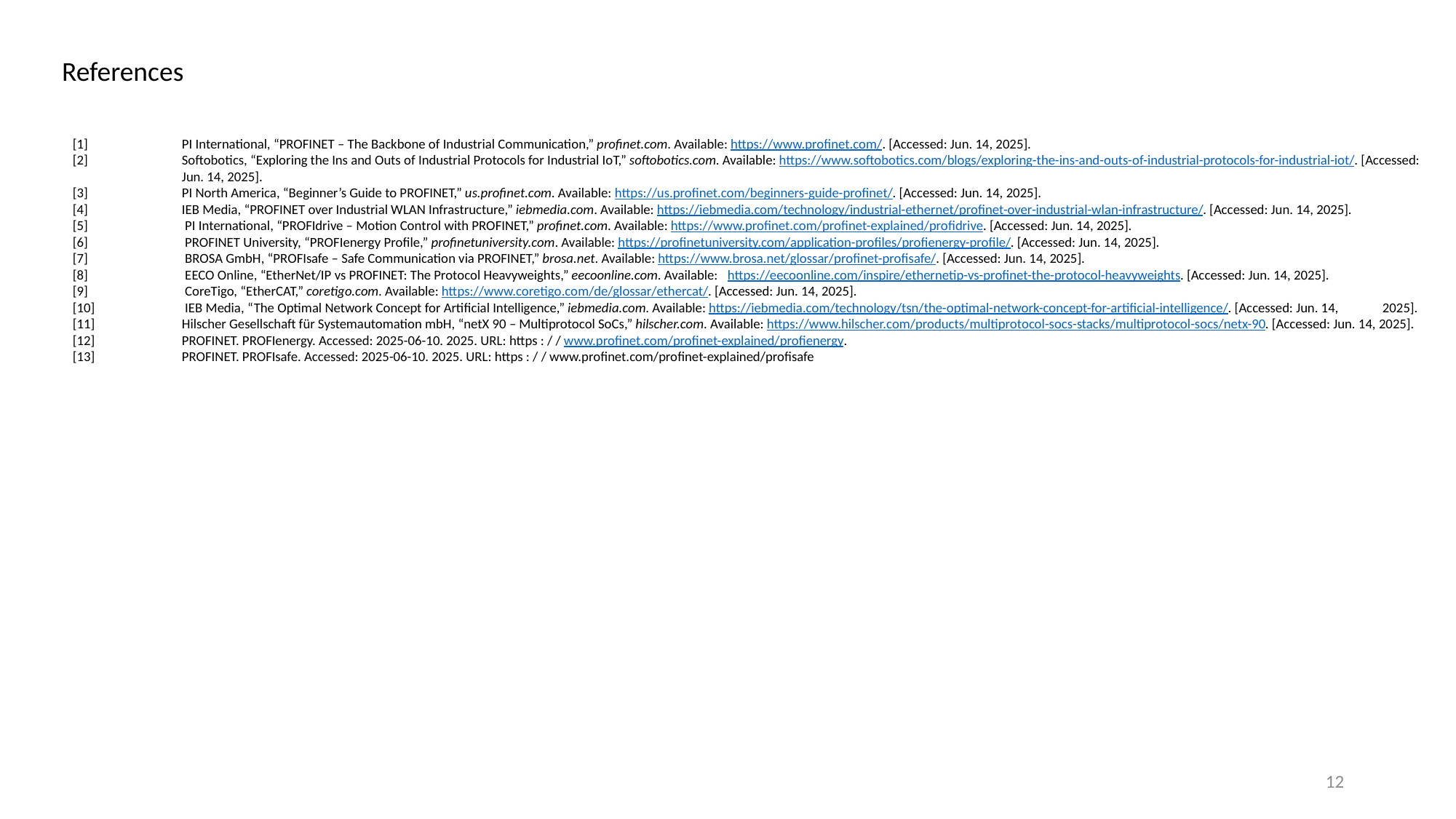

References
[1] 	PI International, “PROFINET – The Backbone of Industrial Communication,” profinet.com. Available: https://www.profinet.com/. [Accessed: Jun. 14, 2025].
[2] 	Softobotics, “Exploring the Ins and Outs of Industrial Protocols for Industrial IoT,” softobotics.com. Available: https://www.softobotics.com/blogs/exploring-the-ins-and-outs-of-industrial-protocols-for-industrial-iot/. [Accessed: 	Jun. 14, 2025].
[3] 	PI North America, “Beginner’s Guide to PROFINET,” us.profinet.com. Available: https://us.profinet.com/beginners-guide-profinet/. [Accessed: Jun. 14, 2025].
[4] 	IEB Media, “PROFINET over Industrial WLAN Infrastructure,” iebmedia.com. Available: https://iebmedia.com/technology/industrial-ethernet/profinet-over-industrial-wlan-infrastructure/. [Accessed: Jun. 14, 2025].
[5]	 PI International, “PROFIdrive – Motion Control with PROFINET,” profinet.com. Available: https://www.profinet.com/profinet-explained/profidrive. [Accessed: Jun. 14, 2025].
[6]	 PROFINET University, “PROFIenergy Profile,” profinetuniversity.com. Available: https://profinetuniversity.com/application-profiles/profienergy-profile/. [Accessed: Jun. 14, 2025].
[7]	 BROSA GmbH, “PROFIsafe – Safe Communication via PROFINET,” brosa.net. Available: https://www.brosa.net/glossar/profinet-profisafe/. [Accessed: Jun. 14, 2025].
[8]	 EECO Online, “EtherNet/IP vs PROFINET: The Protocol Heavyweights,” eecoonline.com. Available: 	https://eecoonline.com/inspire/ethernetip-vs-profinet-the-protocol-heavyweights. [Accessed: Jun. 14, 2025].
[9]	 CoreTigo, “EtherCAT,” coretigo.com. Available: https://www.coretigo.com/de/glossar/ethercat/. [Accessed: Jun. 14, 2025].
[10]	 IEB Media, “The Optimal Network Concept for Artificial Intelligence,” iebmedia.com. Available: https://iebmedia.com/technology/tsn/the-optimal-network-concept-for-artificial-intelligence/. [Accessed: Jun. 14, 	2025].
[11] 	Hilscher Gesellschaft für Systemautomation mbH, “netX 90 – Multiprotocol SoCs,” hilscher.com. Available: https://www.hilscher.com/products/multiprotocol-socs-stacks/multiprotocol-socs/netx-90. [Accessed: Jun. 14, 2025].
[12]	PROFINET. PROFIenergy. Accessed: 2025-06-10. 2025. URL: https : / / www.profinet.com/profinet-explained/profienergy.
[13]	PROFINET. PROFIsafe. Accessed: 2025-06-10. 2025. URL: https : / / www.profinet.com/profinet-explained/profisafe

12